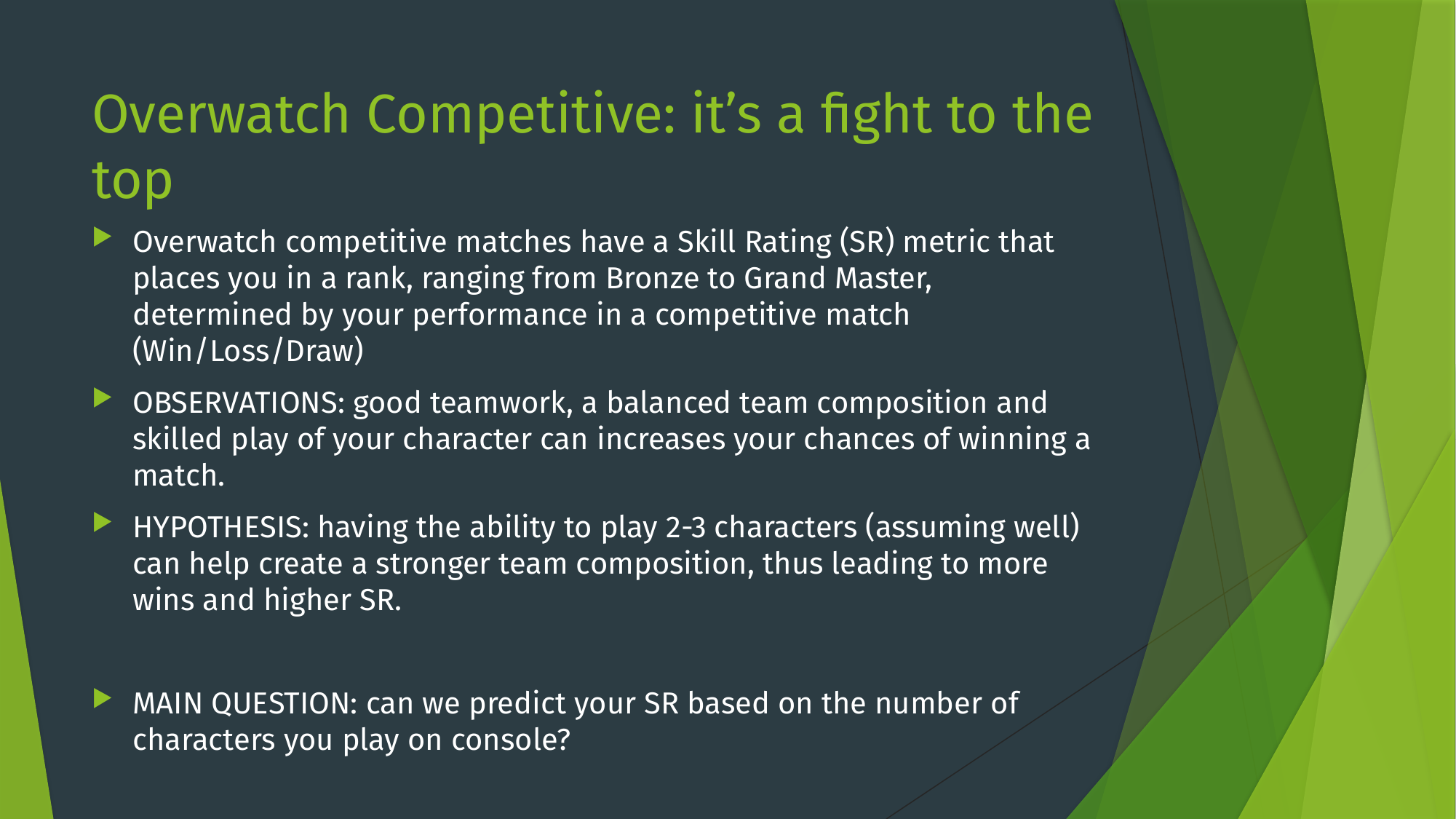

# Overwatch Competitive: it’s a fight to the top
Overwatch competitive matches have a Skill Rating (SR) metric that places you in a rank, ranging from Bronze to Grand Master, determined by your performance in a competitive match (Win/Loss/Draw)
OBSERVATIONS: good teamwork, a balanced team composition and skilled play of your character can increases your chances of winning a match.
HYPOTHESIS: having the ability to play 2-3 characters (assuming well) can help create a stronger team composition, thus leading to more wins and higher SR.

MAIN QUESTION: can we predict your SR based on the number of characters you play on console?